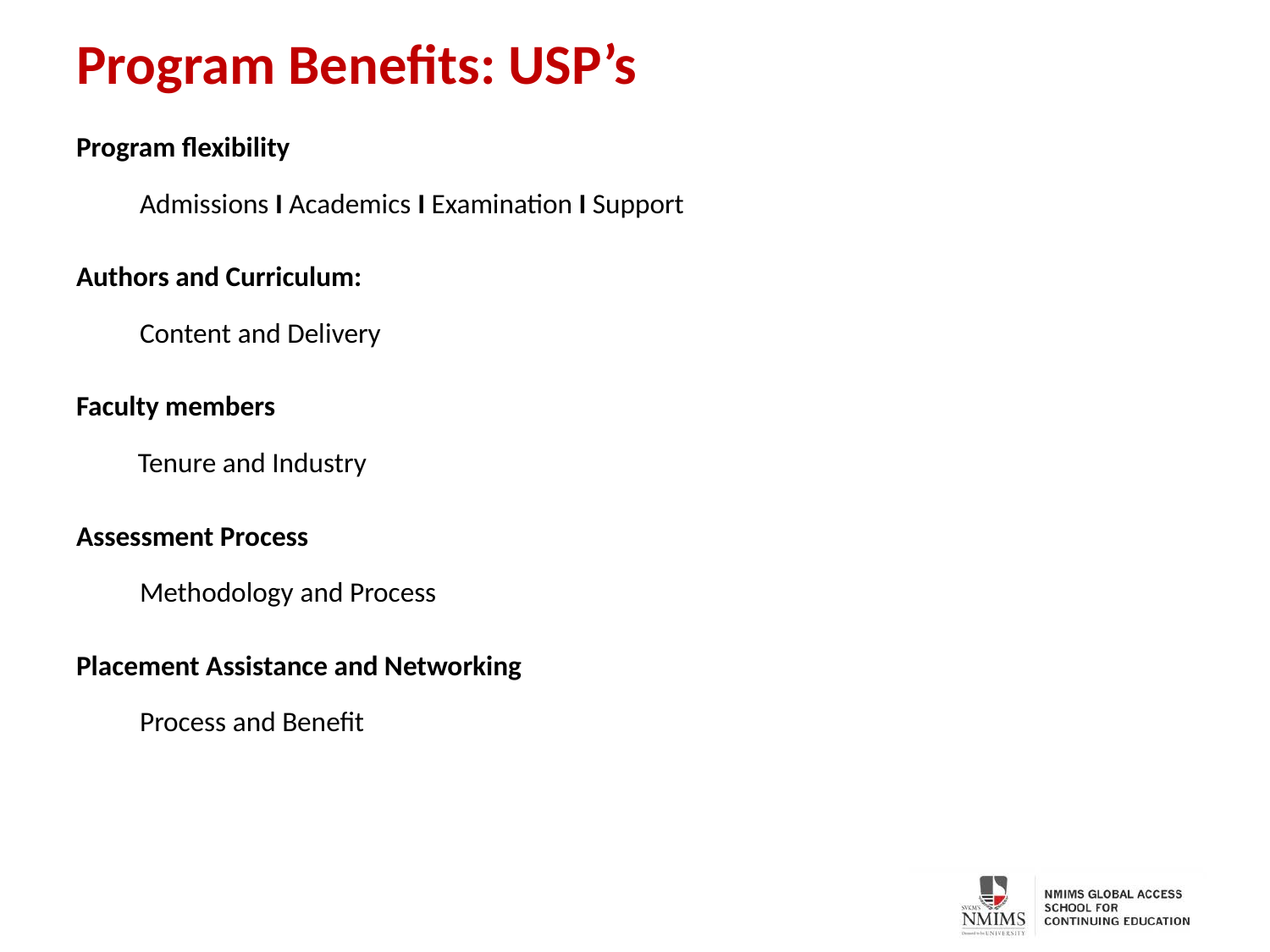

# Program Benefits: USP’s
Program flexibility
Admissions I Academics I Examination I Support
Authors and Curriculum:
Content and Delivery
Faculty members
Tenure and Industry
Assessment Process
Methodology and Process
Placement Assistance and Networking
Process and Benefit